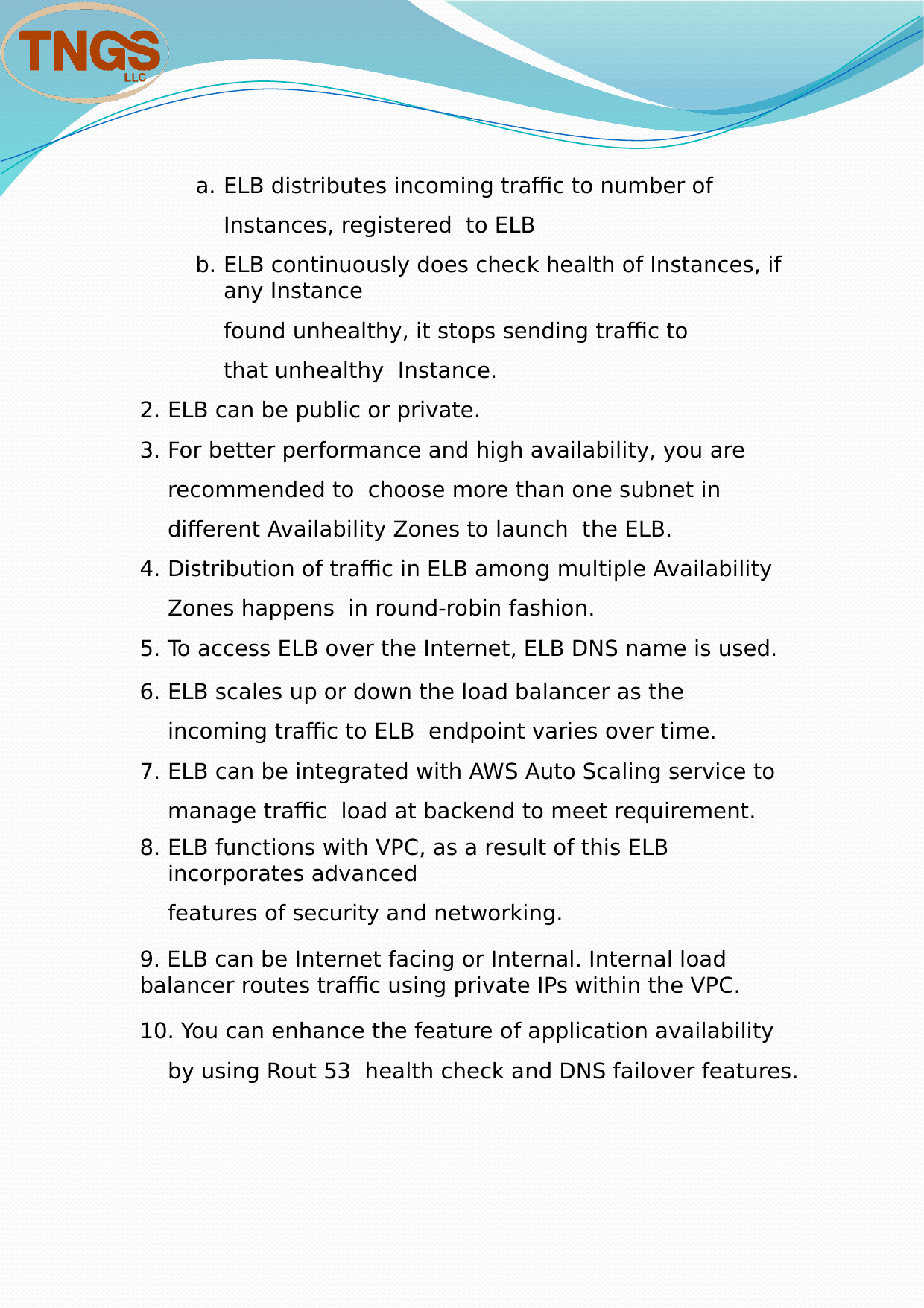

ELB distributes incoming traffic to number of Instances, registered  to ELB
ELB continuously does check health of Instances, if any Instance
found unhealthy, it stops sending traffic to that unhealthy  Instance.
ELB can be public or private.
For better performance and high availability, you are recommended to  choose more than one subnet in different Availability Zones to launch  the ELB.
Distribution of traffic in ELB among multiple Availability Zones happens  in round-robin fashion.
To access ELB over the Internet, ELB DNS name is used.
ELB scales up or down the load balancer as the incoming traffic to ELB  endpoint varies over time.
ELB can be integrated with AWS Auto Scaling service to manage traffic  load at backend to meet requirement.
ELB functions with VPC, as a result of this ELB incorporates advanced
features of security and networking.
9. ELB can be Internet facing or Internal. Internal load balancer routes traffic using private IPs within the VPC.

10. You can enhance the feature of application availability by using Rout 53  health check and DNS failover features.